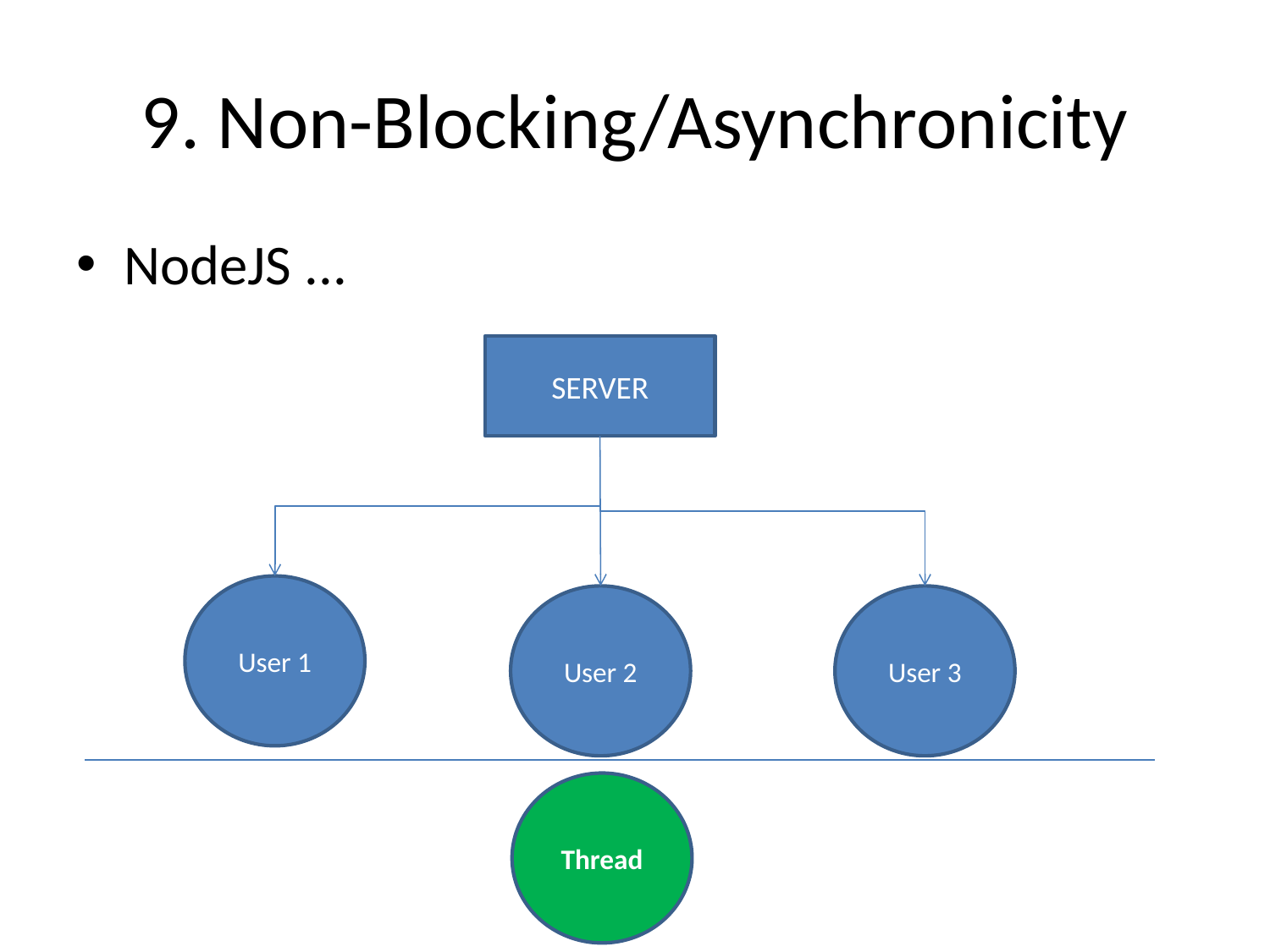

# 9. Non-Blocking/Asynchronicity
NodeJS ...
SERVER
User 1
User 2
User 3
Thread